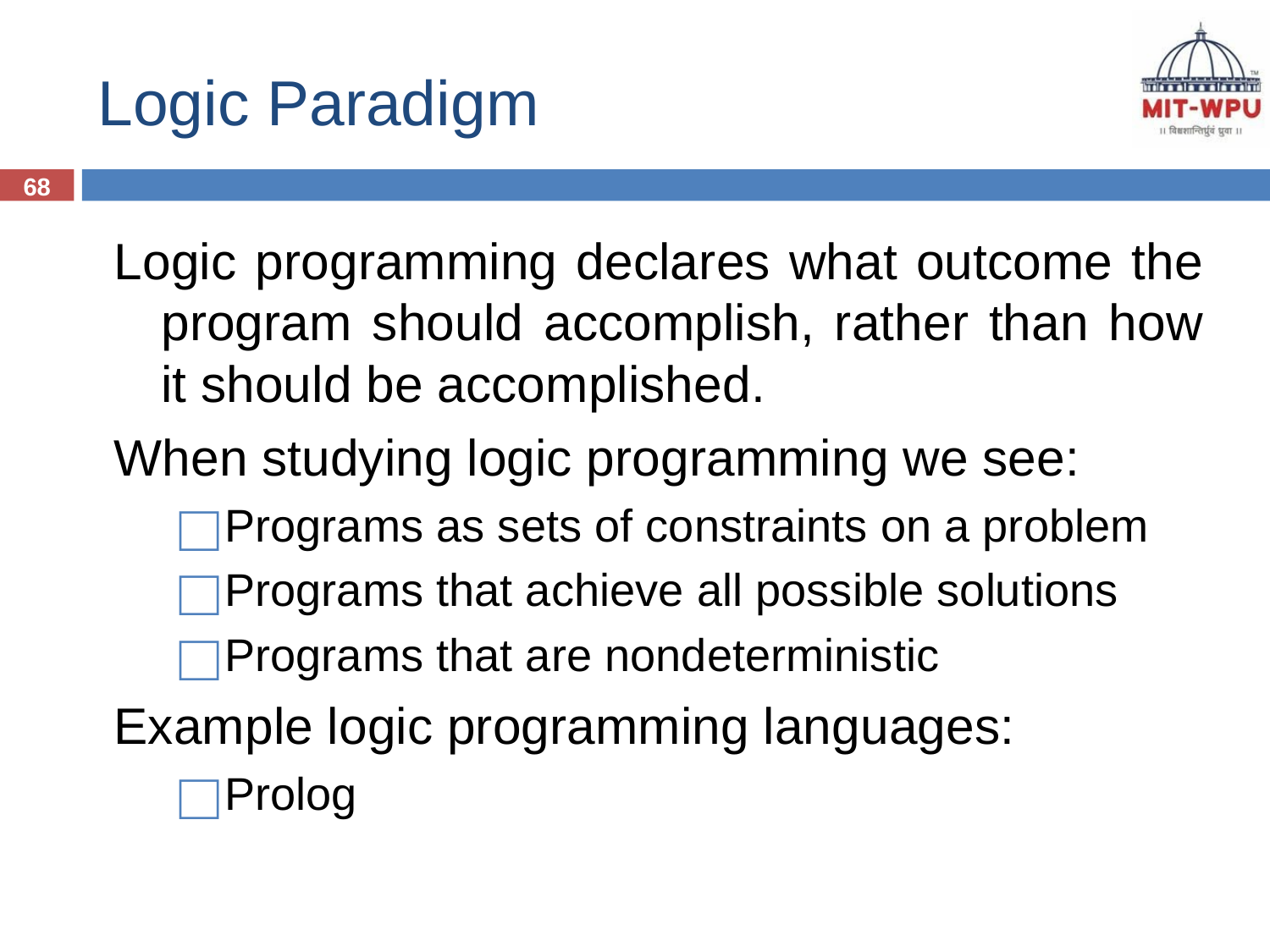

# Logic Paradigm
68
Logic programming declares what outcome the program should accomplish, rather than how it should be accomplished.
When studying logic programming we see:
Programs as sets of constraints on a problem
Programs that achieve all possible solutions
Programs that are nondeterministic
Example logic programming languages:
Prolog